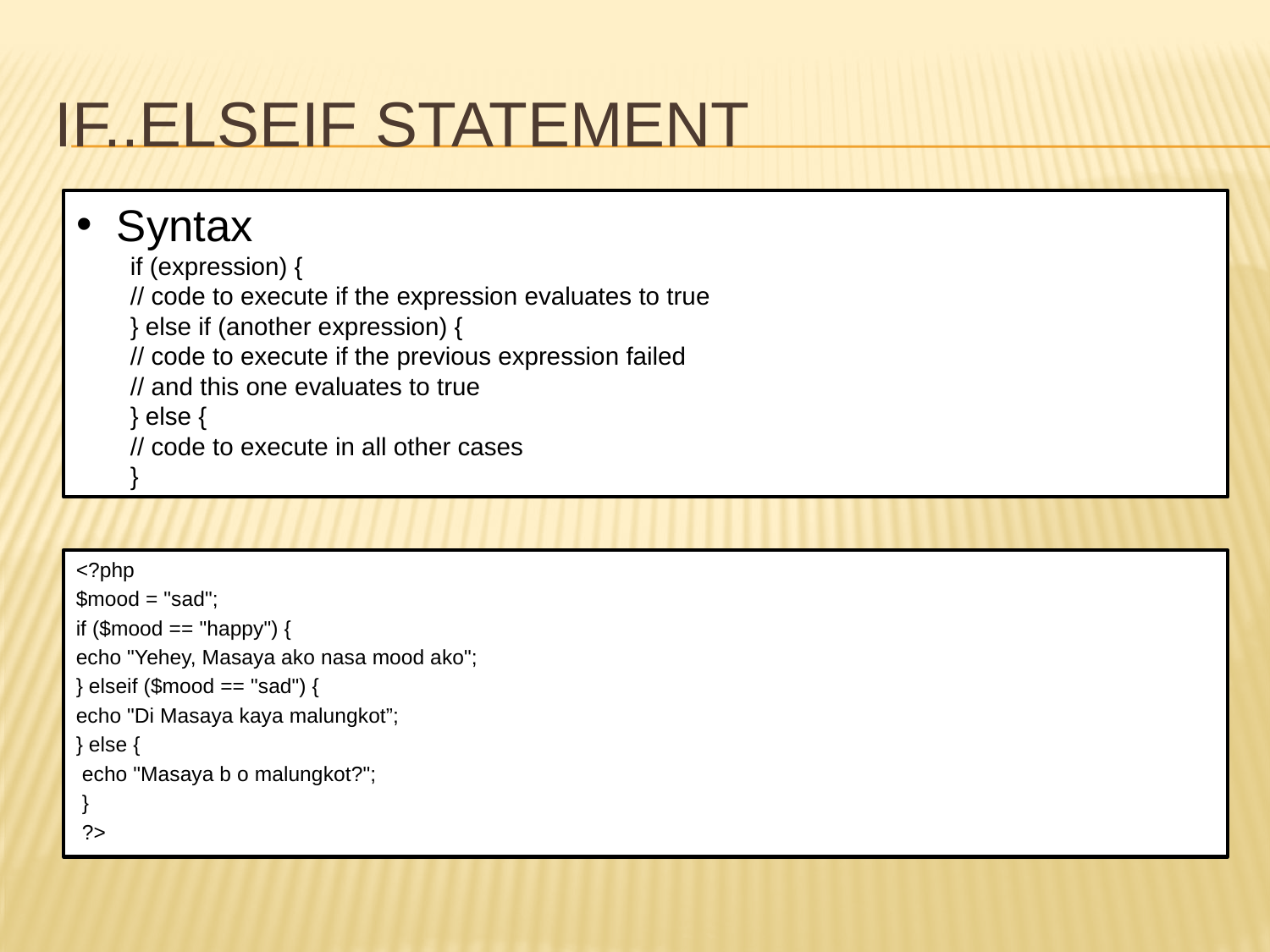

# if..elseif statement
Syntax
if (expression) {
// code to execute if the expression evaluates to true
} else if (another expression) {
// code to execute if the previous expression failed
// and this one evaluates to true
} else {
// code to execute in all other cases
}
<?php
$mood = "sad";
if ($mood == "happy") {
echo "Yehey, Masaya ako nasa mood ako";
} elseif ($mood == "sad") {
echo "Di Masaya kaya malungkot”;
} else {
 echo "Masaya b o malungkot?";
 }
 ?>